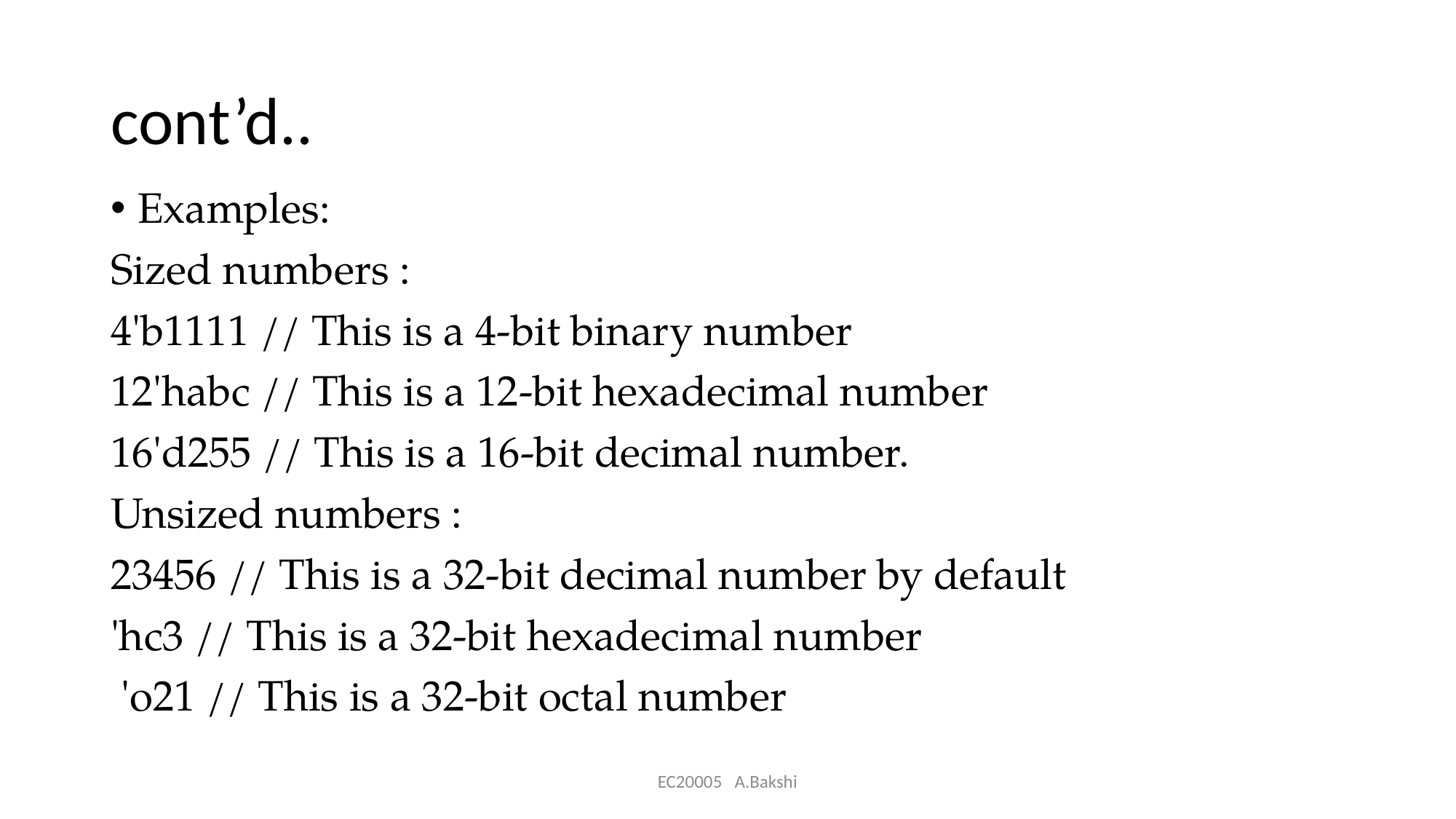

# cont’d..
Examples:
Sized numbers :
4'b1111 // This is a 4-bit binary number
12'habc // This is a 12-bit hexadecimal number
16'd255 // This is a 16-bit decimal number.
Unsized numbers :
23456 // This is a 32-bit decimal number by default
'hc3 // This is a 32-bit hexadecimal number
 'o21 // This is a 32-bit octal number
EC20005   A.Bakshi